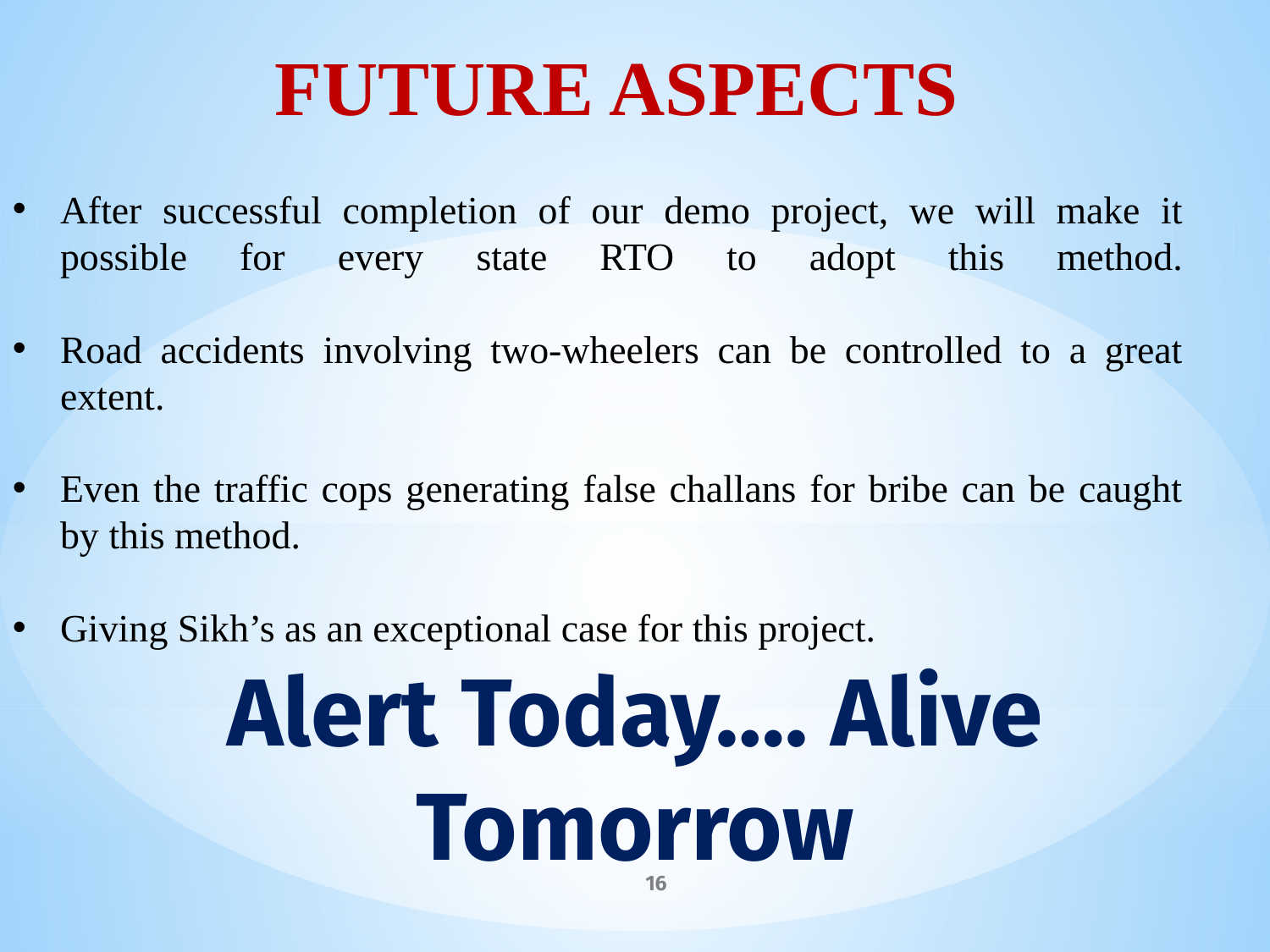

FUTURE ASPECTS
After successful completion of our demo project, we will make it possible for every state RTO to adopt this method.
Road accidents involving two-wheelers can be controlled to a great extent.

Even the traffic cops generating false challans for bribe can be caught by this method.

Giving Sikh’s as an exceptional case for this project.

Alert Today…. Alive Tomorrow
16